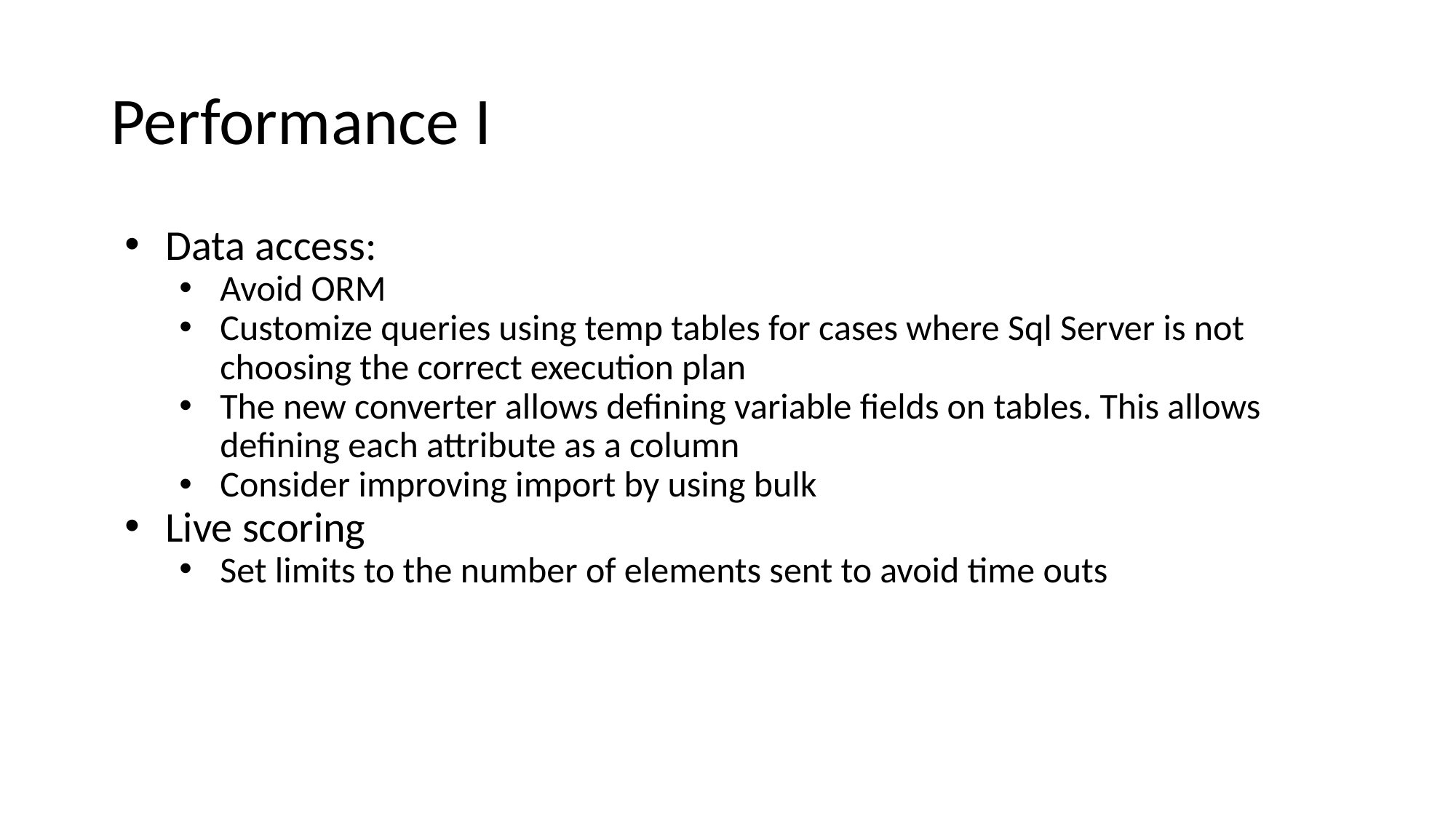

# Performance I
Data access:
Avoid ORM
Customize queries using temp tables for cases where Sql Server is not choosing the correct execution plan
The new converter allows defining variable fields on tables. This allows defining each attribute as a column
Consider improving import by using bulk
Live scoring
Set limits to the number of elements sent to avoid time outs